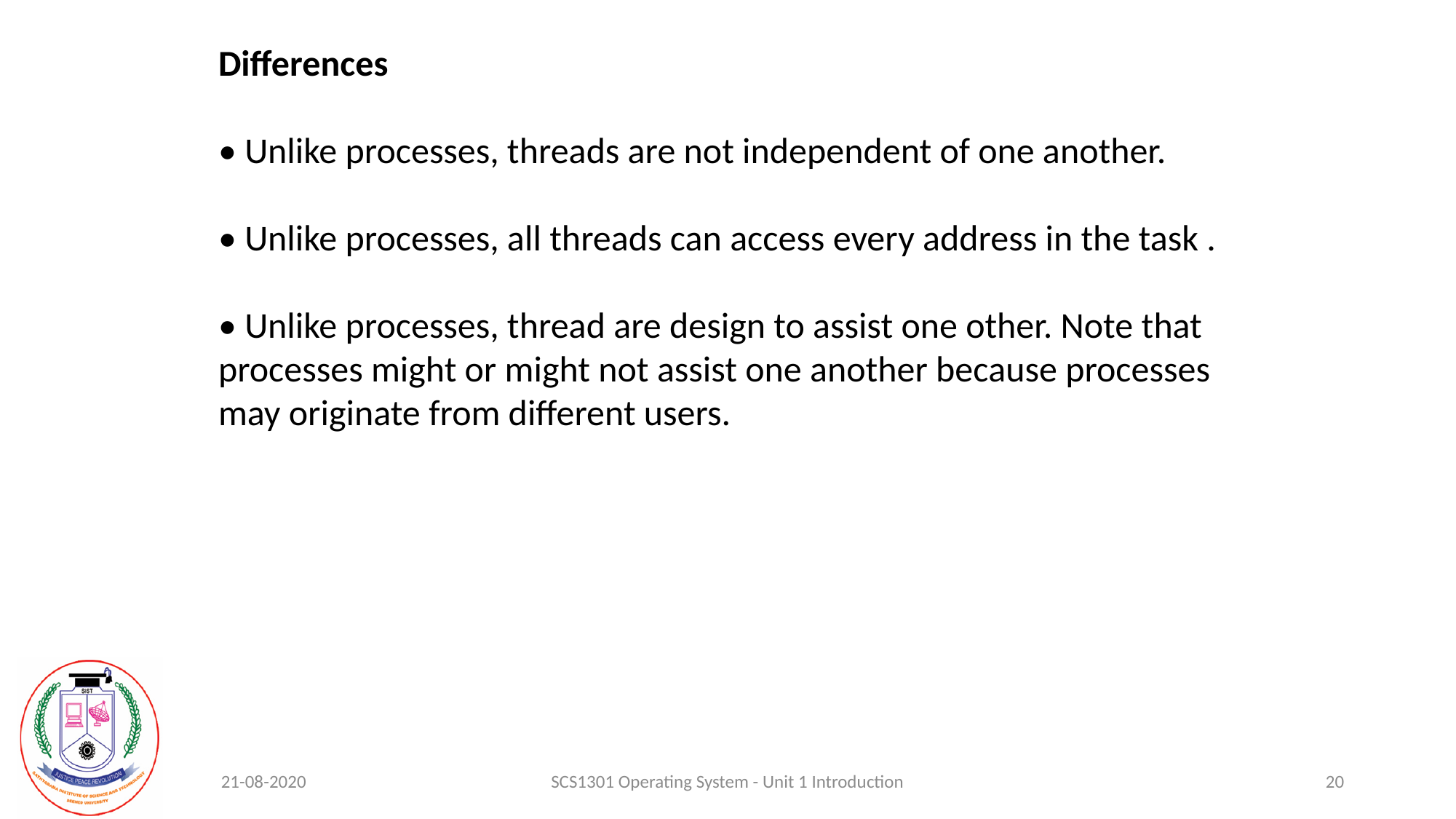

Differences

• Unlike processes, threads are not independent of one another.

• Unlike processes, all threads can access every address in the task .

• Unlike processes, thread are design to assist one other. Note that processes might or might not assist one another because processes may originate from different users.

21-08-2020
SCS1301 Operating System - Unit 1 Introduction
20